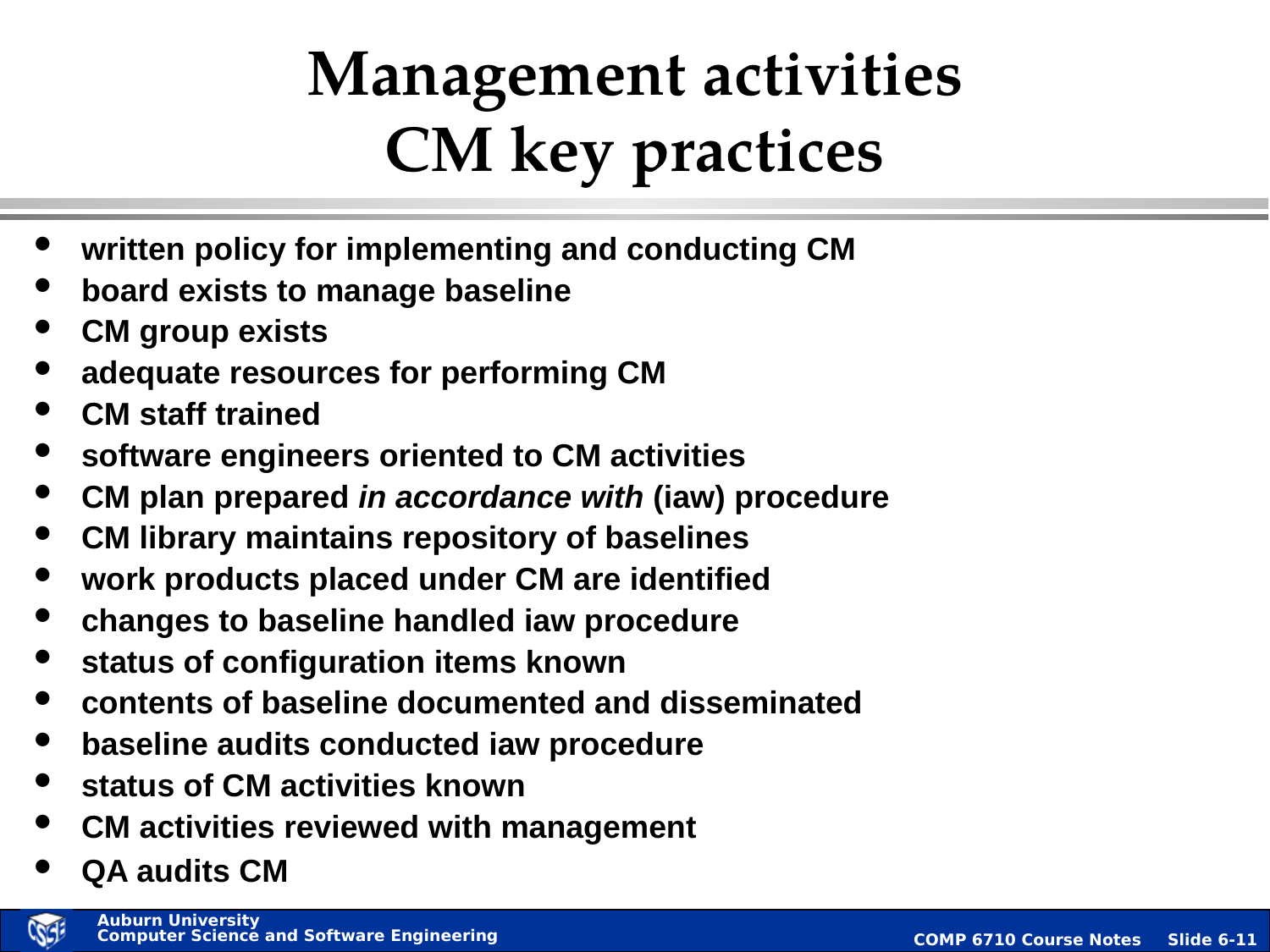

# Management activities CM key practices
written policy for implementing and conducting CM
board exists to manage baseline
CM group exists
adequate resources for performing CM
CM staff trained
software engineers oriented to CM activities
CM plan prepared in accordance with (iaw) procedure
CM library maintains repository of baselines
work products placed under CM are identified
changes to baseline handled iaw procedure
status of configuration items known
contents of baseline documented and disseminated
baseline audits conducted iaw procedure
status of CM activities known
CM activities reviewed with management
QA audits CM